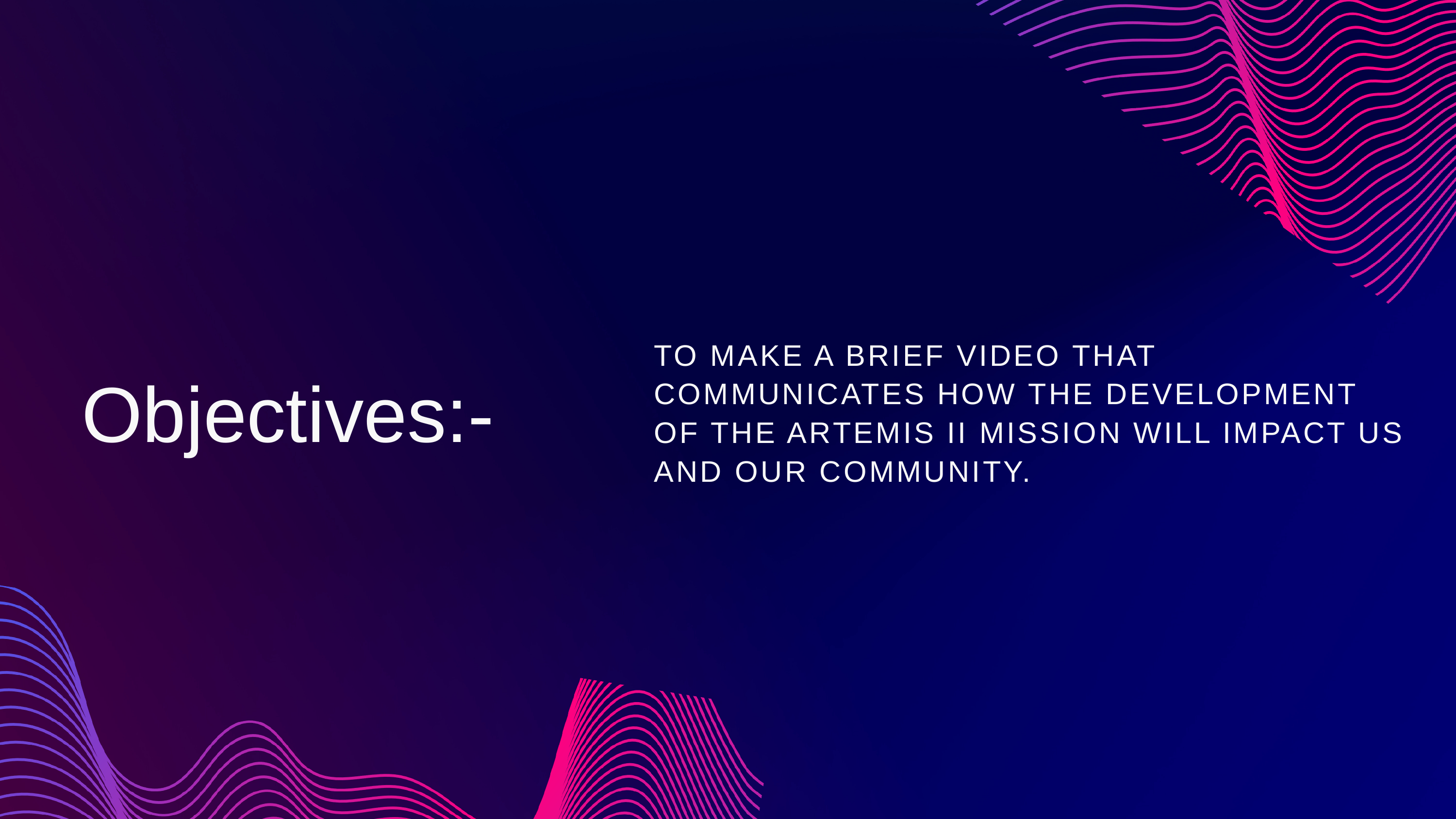

TO MAKE A BRIEF VIDEO THAT COMMUNICATES HOW THE DEVELOPMENT OF THE ARTEMIS II MISSION WILL IMPACT US AND OUR COMMUNITY.
Objectives:-